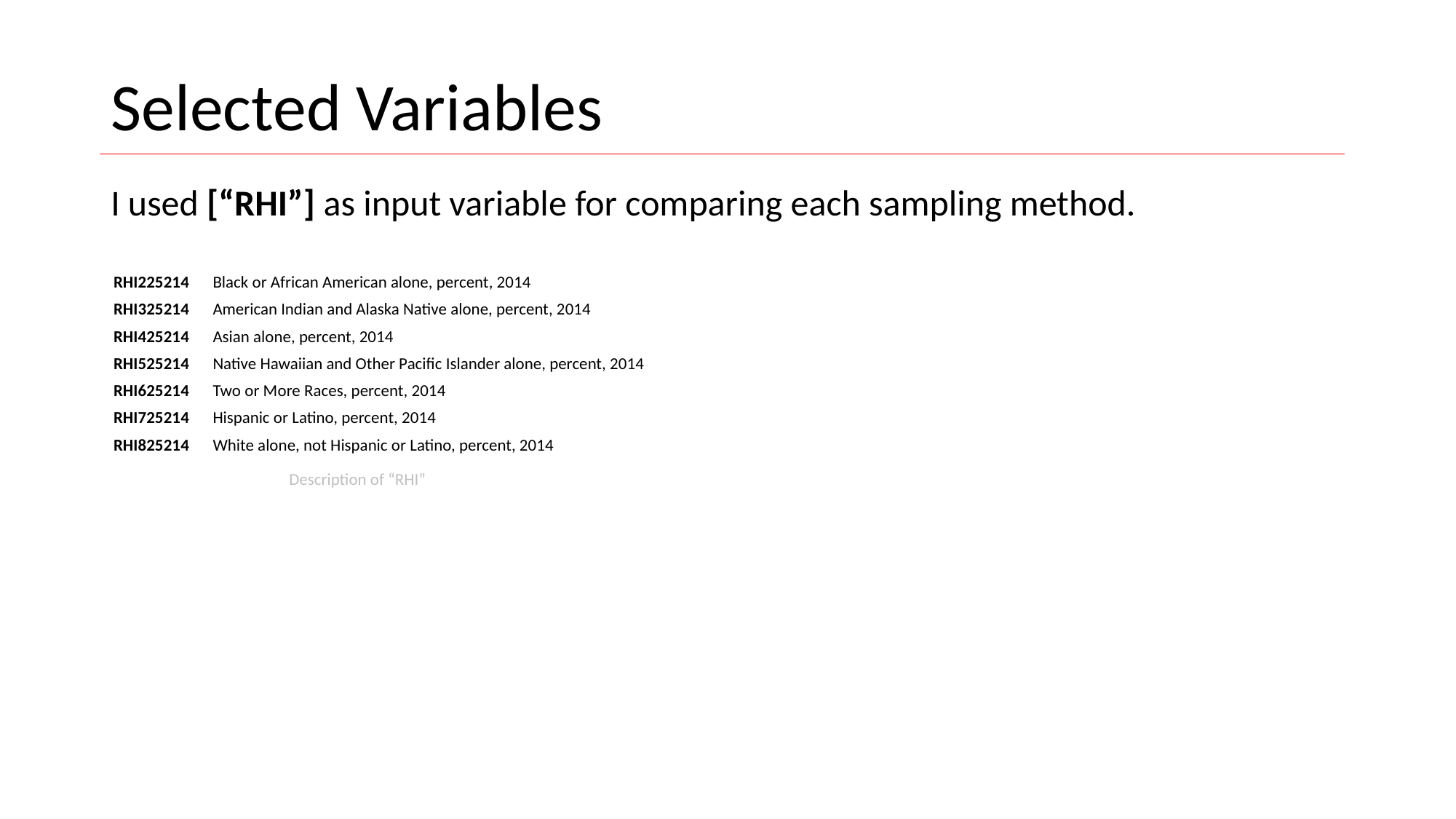

# Selected Variables
I used [“RHI”] as input variable for comparing each sampling method.
| RHI225214 | Black or African American alone, percent, 2014 |
| --- | --- |
| RHI325214 | American Indian and Alaska Native alone, percent, 2014 |
| RHI425214 | Asian alone, percent, 2014 |
| RHI525214 | Native Hawaiian and Other Pacific Islander alone, percent, 2014 |
| RHI625214 | Two or More Races, percent, 2014 |
| RHI725214 | Hispanic or Latino, percent, 2014 |
| RHI825214 | White alone, not Hispanic or Latino, percent, 2014 |
Description of “RHI”